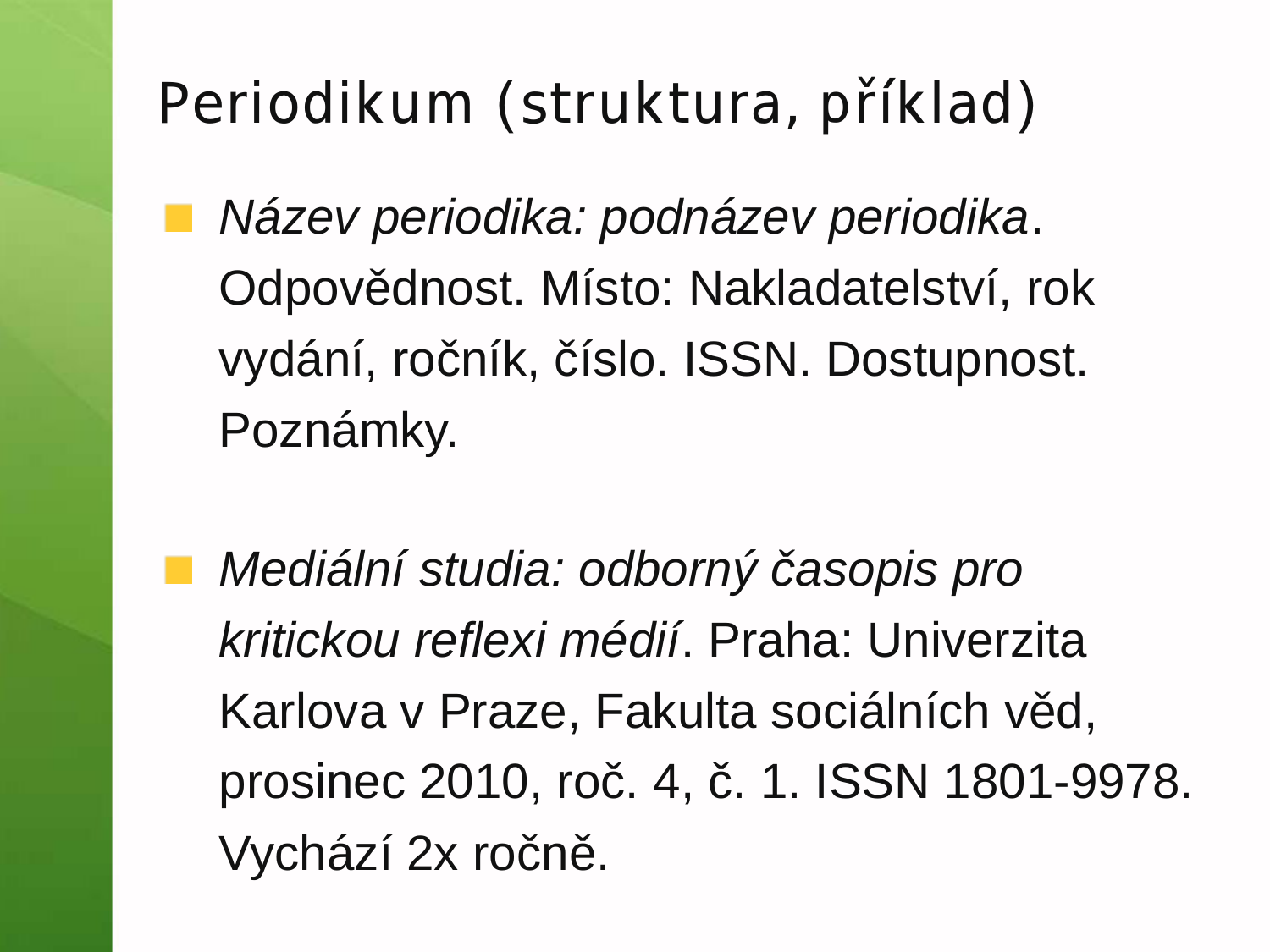

# Periodikum (struktura, příklad)
Název periodika: podnázev periodika. Odpovědnost. Místo: Nakladatelství, rok vydání, ročník, číslo. ISSN. Dostupnost. Poznámky.

Mediální studia: odborný časopis pro kritickou reflexi médií. Praha: Univerzita Karlova v Praze, Fakulta sociálních věd, prosinec 2010, roč. 4, č. 1. ISSN 1801-9978. Vychází 2x ročně.